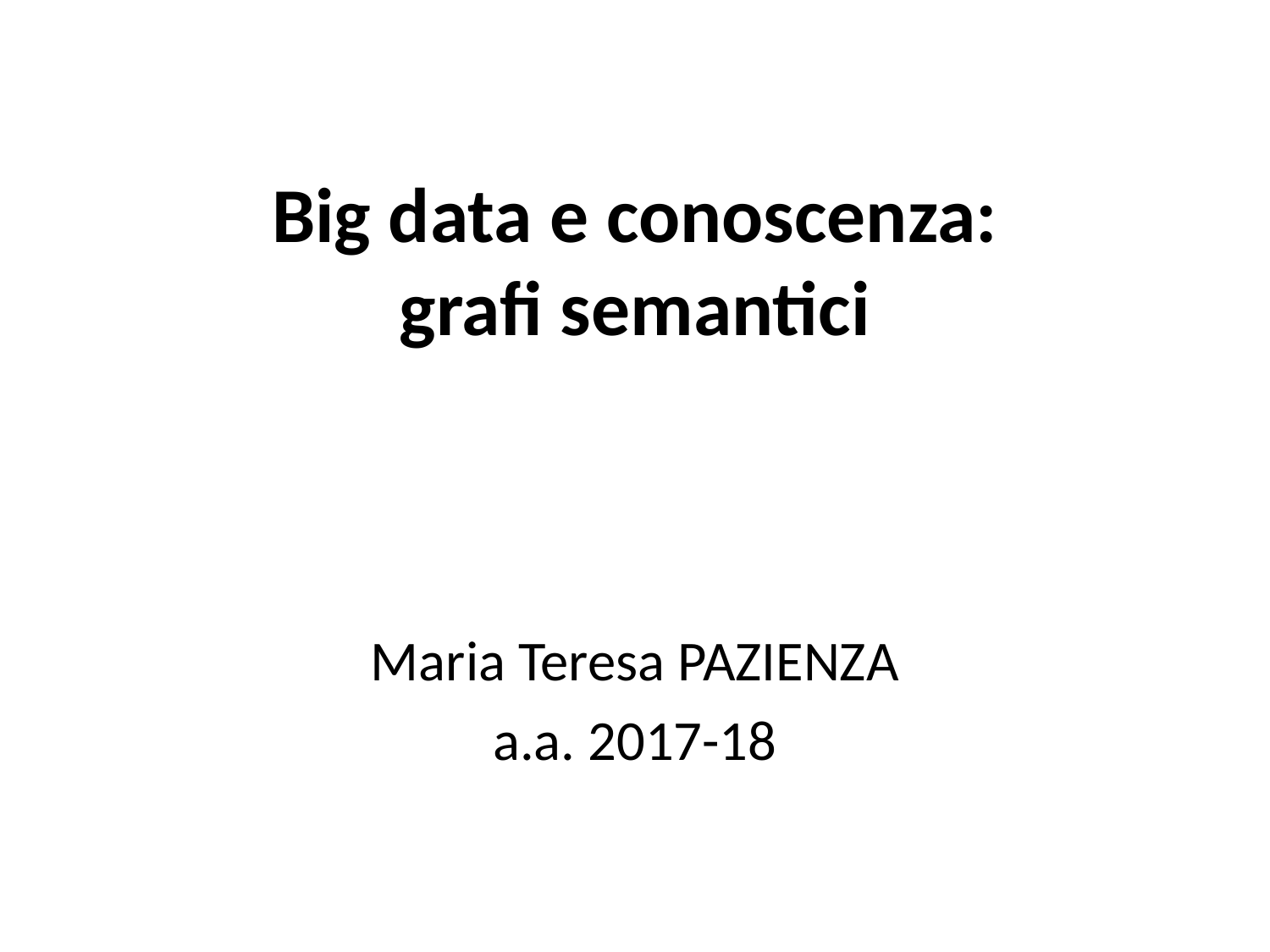

# Big data e conoscenza: grafi semantici

Maria Teresa PAZIENZA
a.a. 2017-18